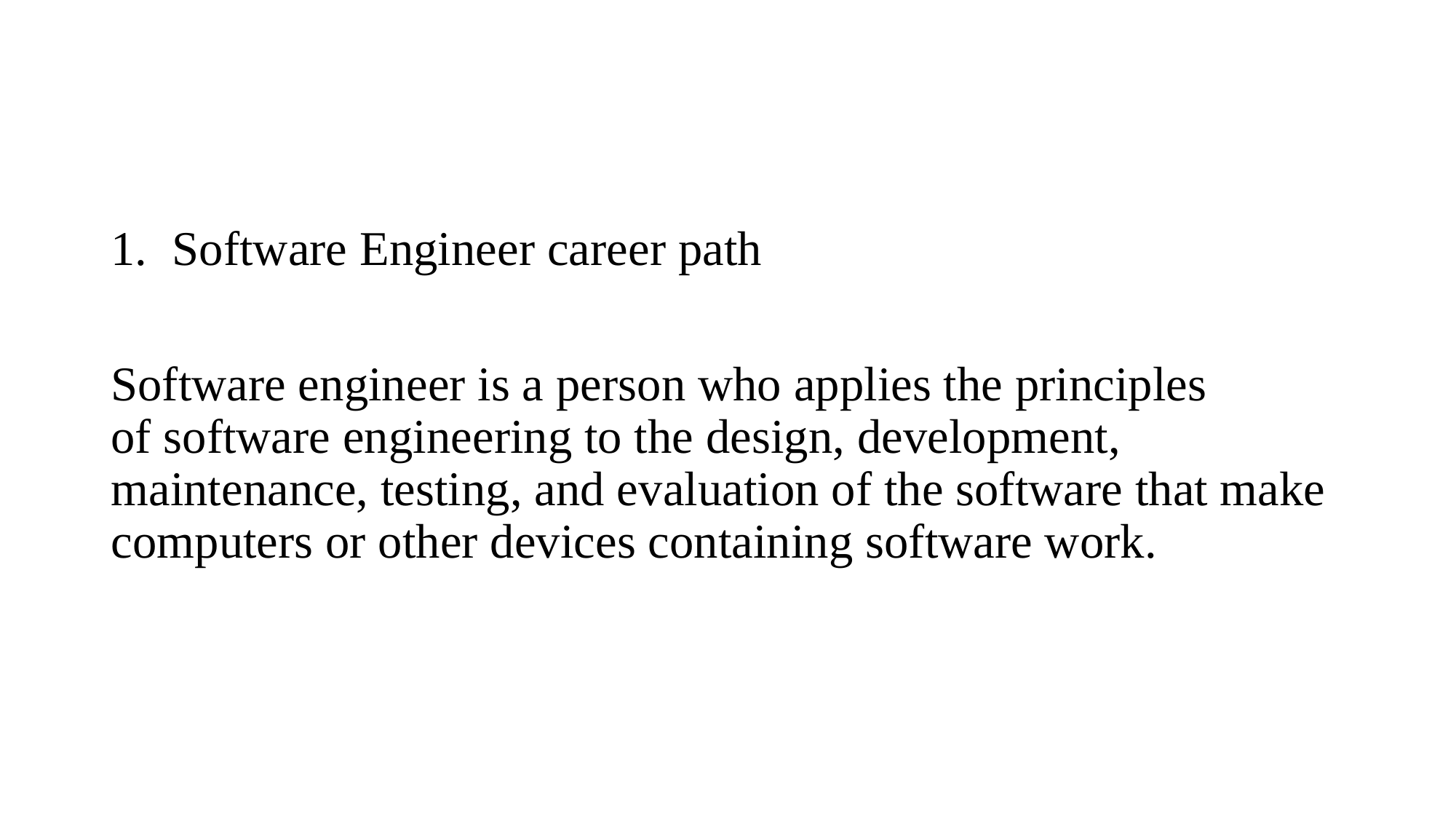

#
Software Engineer career path

Software engineer is a person who applies the principles of software engineering to the design, development, maintenance, testing, and evaluation of the software that make computers or other devices containing software work.